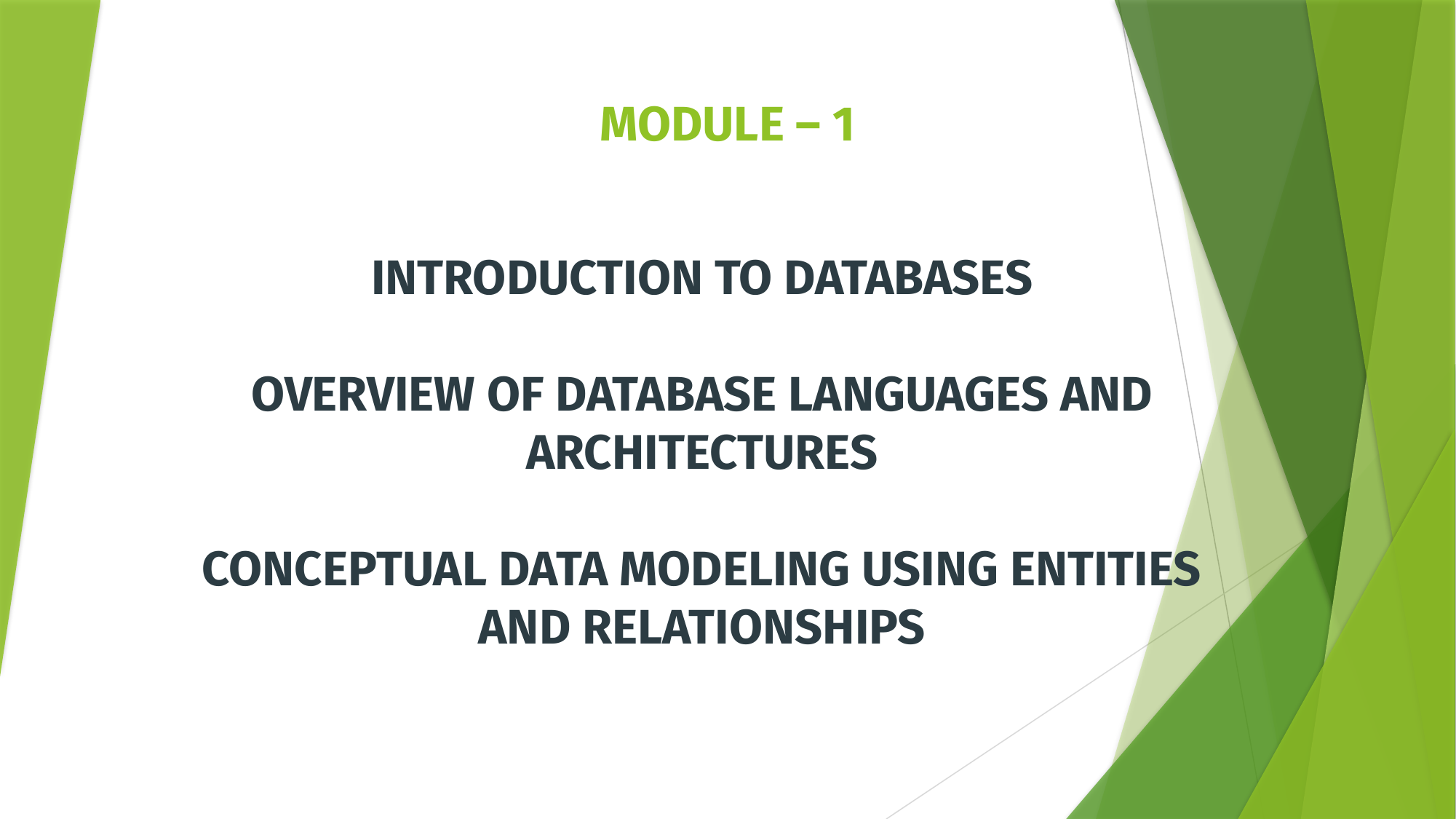

# MODULE – 1
Introduction to Databases

Overview of Database Languages and Architectures

Conceptual Data Modeling Using Entities and Relationships